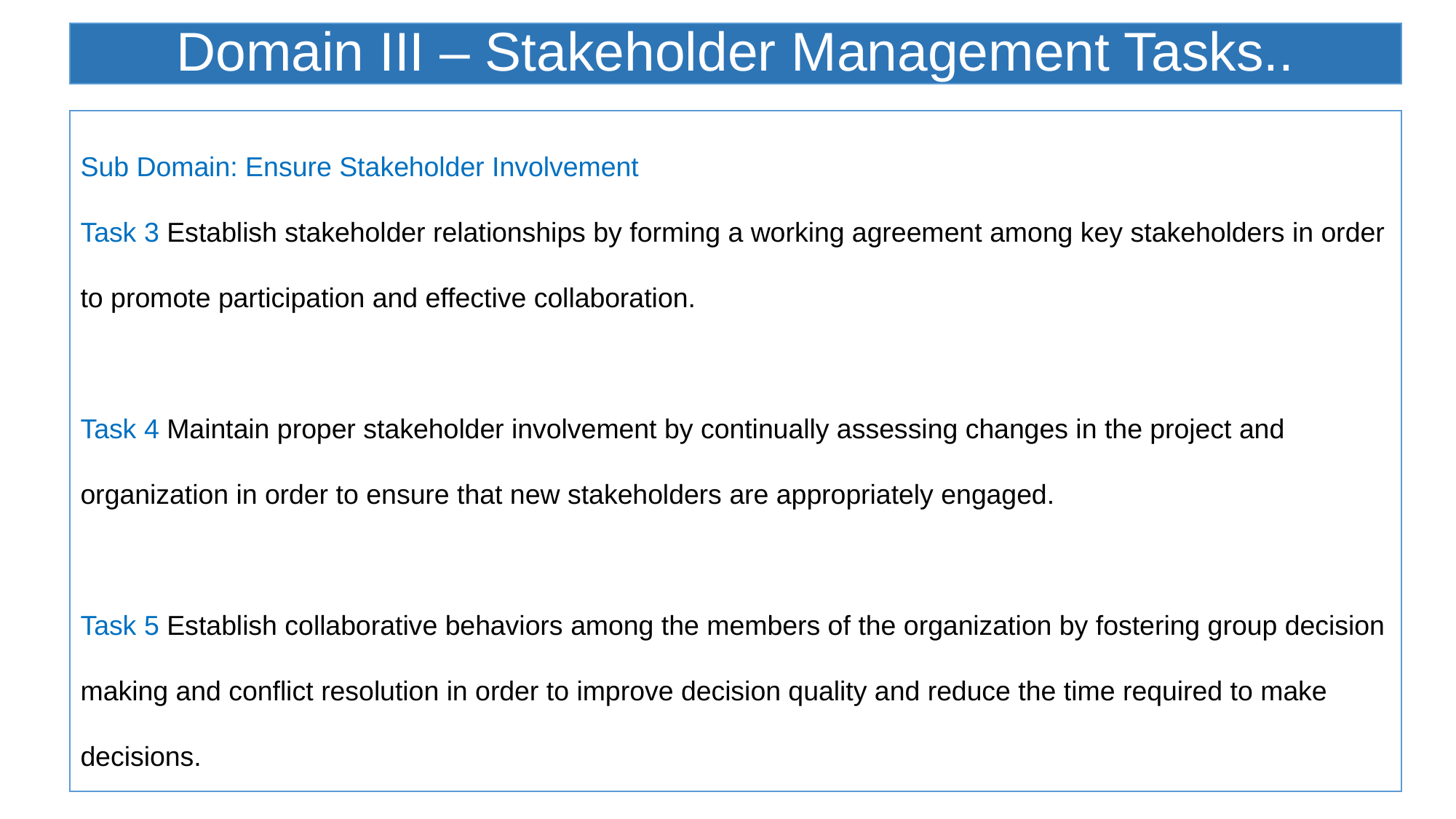

# Domain III – Stakeholder Management Tasks..
Sub Domain: Ensure Stakeholder Involvement
Task 3 Establish stakeholder relationships by forming a working agreement among key stakeholders in order to promote participation and effective collaboration.

Task 4 Maintain proper stakeholder involvement by continually assessing changes in the project and organization in order to ensure that new stakeholders are appropriately engaged.

Task 5 Establish collaborative behaviors among the members of the organization by fostering group decision making and conflict resolution in order to improve decision quality and reduce the time required to make decisions.